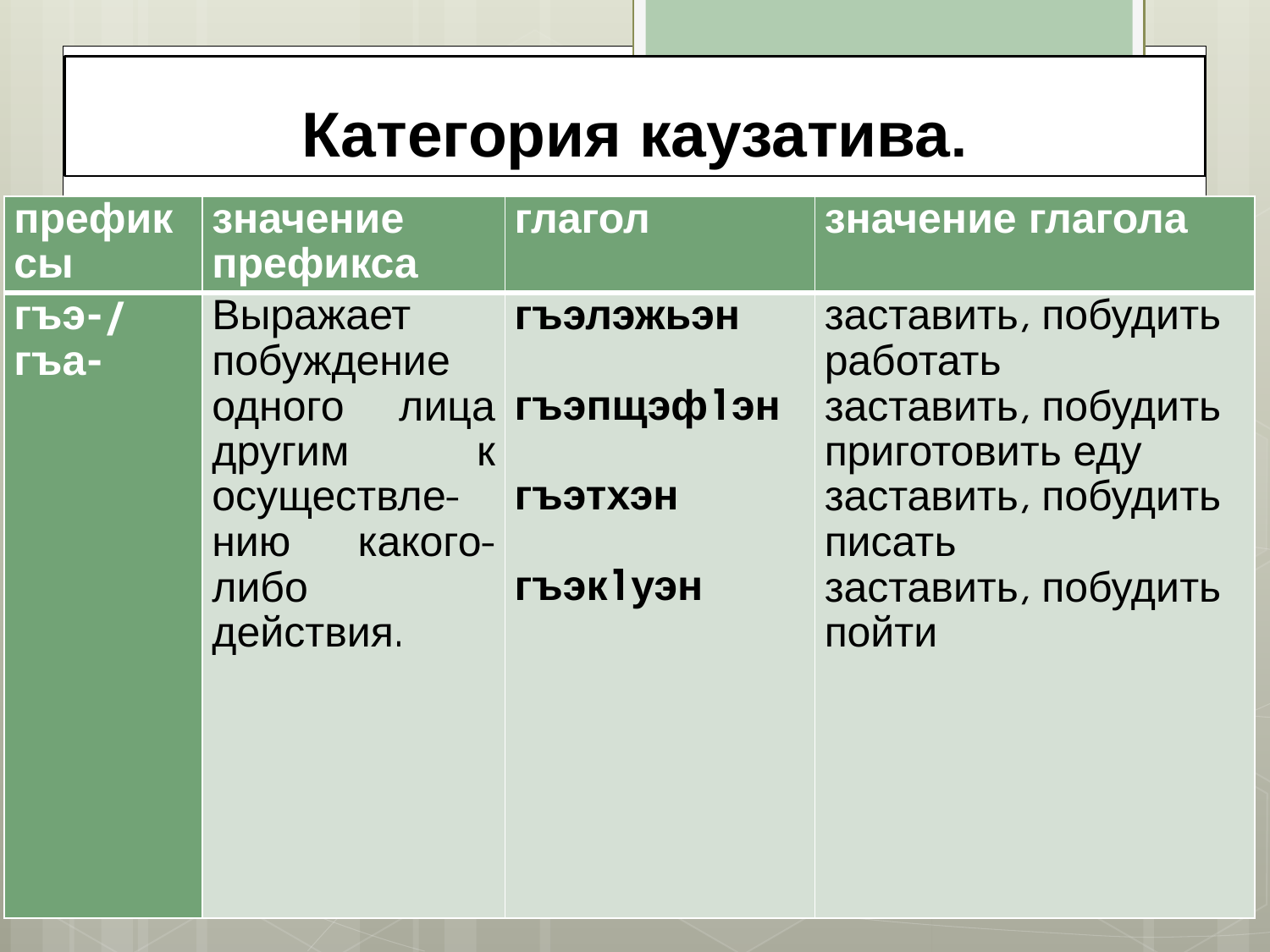

# Категория каузатива.
| префиксы | значение префикса | глагол | значение глагола |
| --- | --- | --- | --- |
| гъэ-/гъа- | Выражает побуждение одного лица другим к осуществле-нию какого-либо действия. | гъэлэжьэн   гъэпщэф1эн   гъэтхэн   гъэк1уэн | заставить, побудить работать заставить, побудить приготовить еду заставить, побудить писать заставить, побудить пойти |